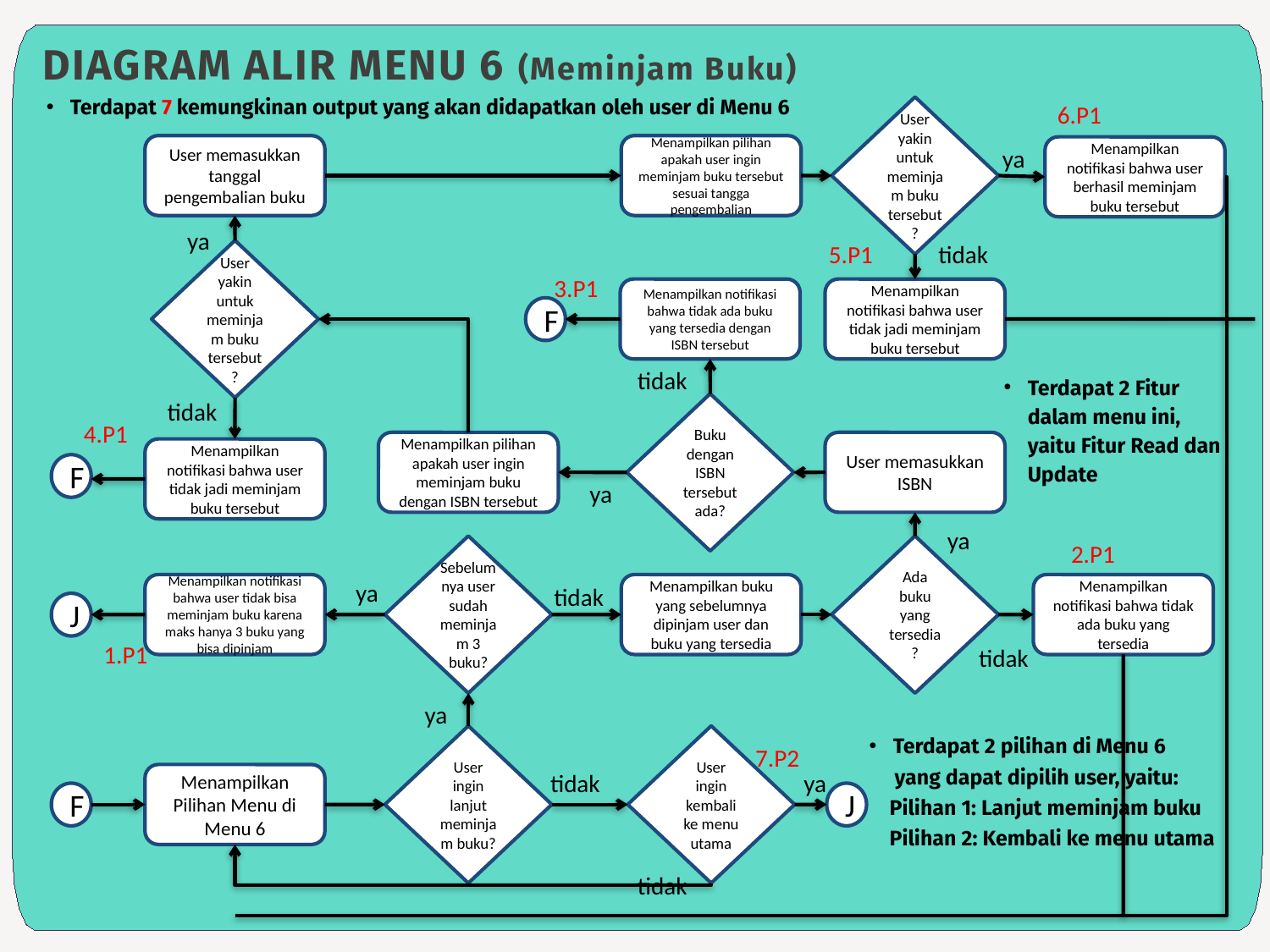

DIAGRAM ALIR MENU 6 (Meminjam Buku)
Terdapat 7 kemungkinan output yang akan didapatkan oleh user di Menu 6
6.P1
User yakin untuk meminjam buku tersebut?
User memasukkan tanggal pengembalian buku
Menampilkan pilihan apakah user ingin meminjam buku tersebut sesuai tangga pengembalian
ya
Menampilkan notifikasi bahwa user berhasil meminjam buku tersebut
ya
5.P1
tidak
User yakin untuk meminjam buku tersebut?
3.P1
Menampilkan notifikasi bahwa tidak ada buku yang tersedia dengan ISBN tersebut
Menampilkan notifikasi bahwa user tidak jadi meminjam buku tersebut
F
tidak
Terdapat 2 Fitur dalam menu ini, yaitu Fitur Read dan Update
tidak
Buku dengan ISBN tersebut ada?
4.P1
Menampilkan pilihan apakah user ingin meminjam buku dengan ISBN tersebut
User memasukkan ISBN
Menampilkan notifikasi bahwa user tidak jadi meminjam buku tersebut
F
ya
ya
2.P1
Ada buku yang tersedia?
Sebelumnya user sudah meminjam 3 buku?
ya
Menampilkan notifikasi bahwa user tidak bisa meminjam buku karena maks hanya 3 buku yang bisa dipinjam
Menampilkan buku yang sebelumnya dipinjam user dan buku yang tersedia
Menampilkan notifikasi bahwa tidak ada buku yang tersedia
tidak
J
1.P1
tidak
ya

Terdapat 2 pilihan di Menu 6
     yang dapat dipilih user, yaitu:
    Pilihan 1: Lanjut meminjam buku
    Pilihan 2: Kembali ke menu utama
User ingin kembali ke menu utama
User ingin lanjut meminjam buku?
7.P2
tidak
ya
Menampilkan Pilihan Menu di Menu 6
F
J
tidak